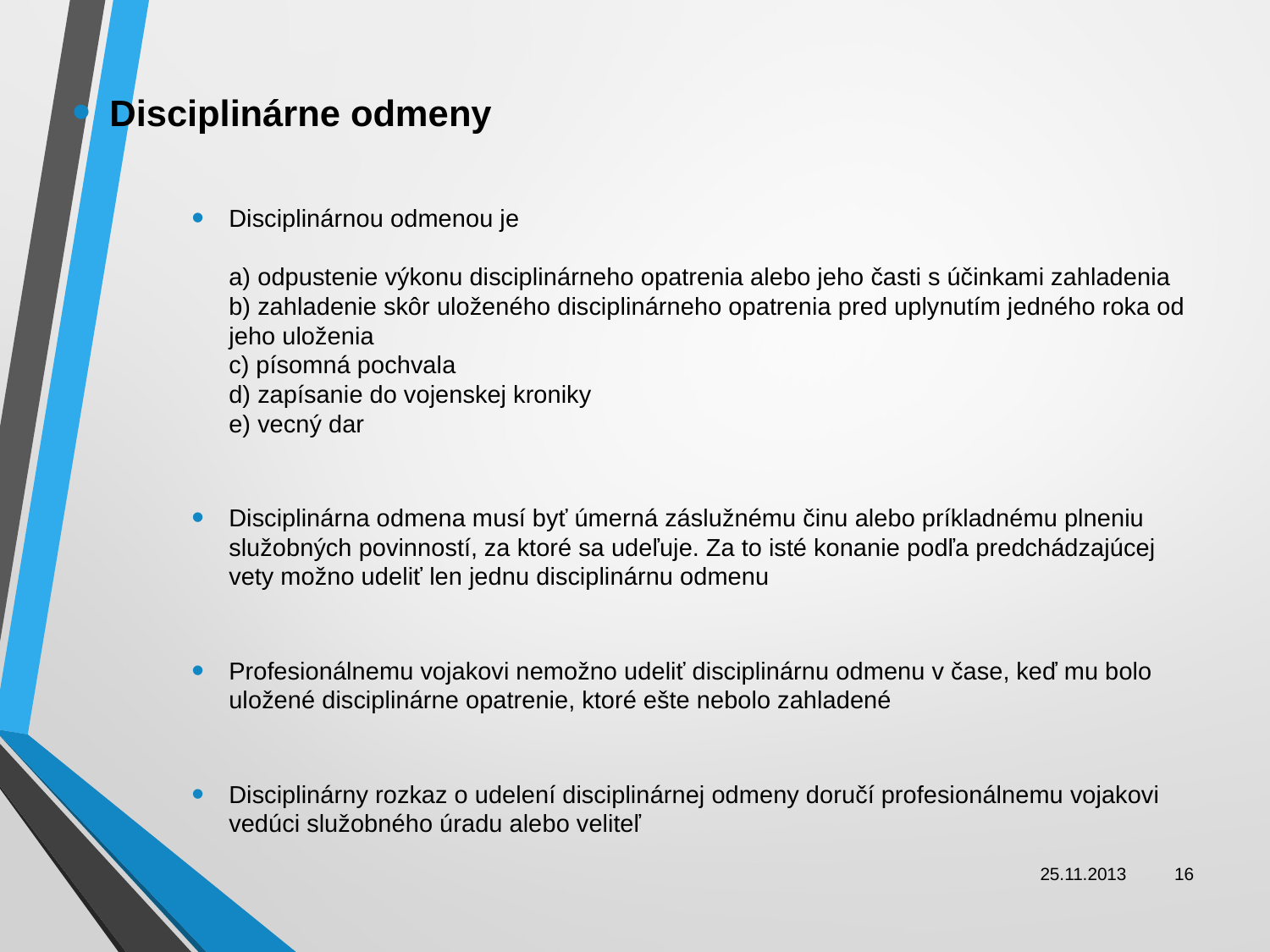

Disciplinárne odmeny

Disciplinárnou odmenou je
a) odpustenie výkonu disciplinárneho opatrenia alebo jeho časti s účinkami zahladenia
b) zahladenie skôr uloženého disciplinárneho opatrenia pred uplynutím jedného roka od jeho uloženia
c) písomná pochvala
d) zapísanie do vojenskej kroniky
e) vecný dar

Disciplinárna odmena musí byť úmerná záslužnému činu alebo príkladnému plneniu služobných povinností, za ktoré sa udeľuje. Za to isté konanie podľa predchádzajúcej vety možno udeliť len jednu disciplinárnu odmenu

Profesionálnemu vojakovi nemožno udeliť disciplinárnu odmenu v čase, keď mu bolo uložené disciplinárne opatrenie, ktoré ešte nebolo zahladené

Disciplinárny rozkaz o udelení disciplinárnej odmeny doručí profesionálnemu vojakovi vedúci služobného úradu alebo veliteľ
25.11.2013
16